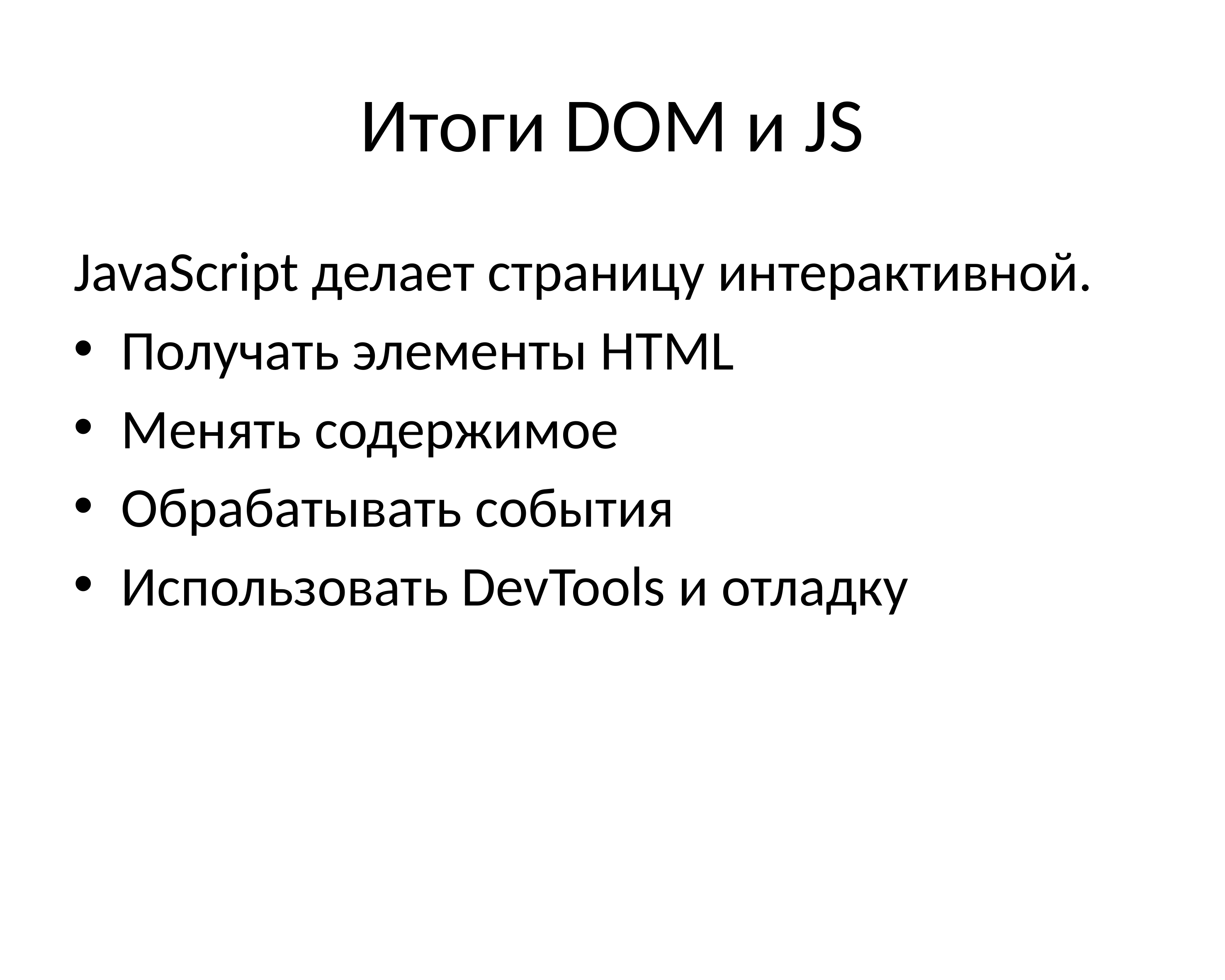

# Итоги DOM и JS
JavaScript делает страницу интерактивной.
Получать элементы HTML
Менять содержимое
Обрабатывать события
Использовать DevTools и отладку